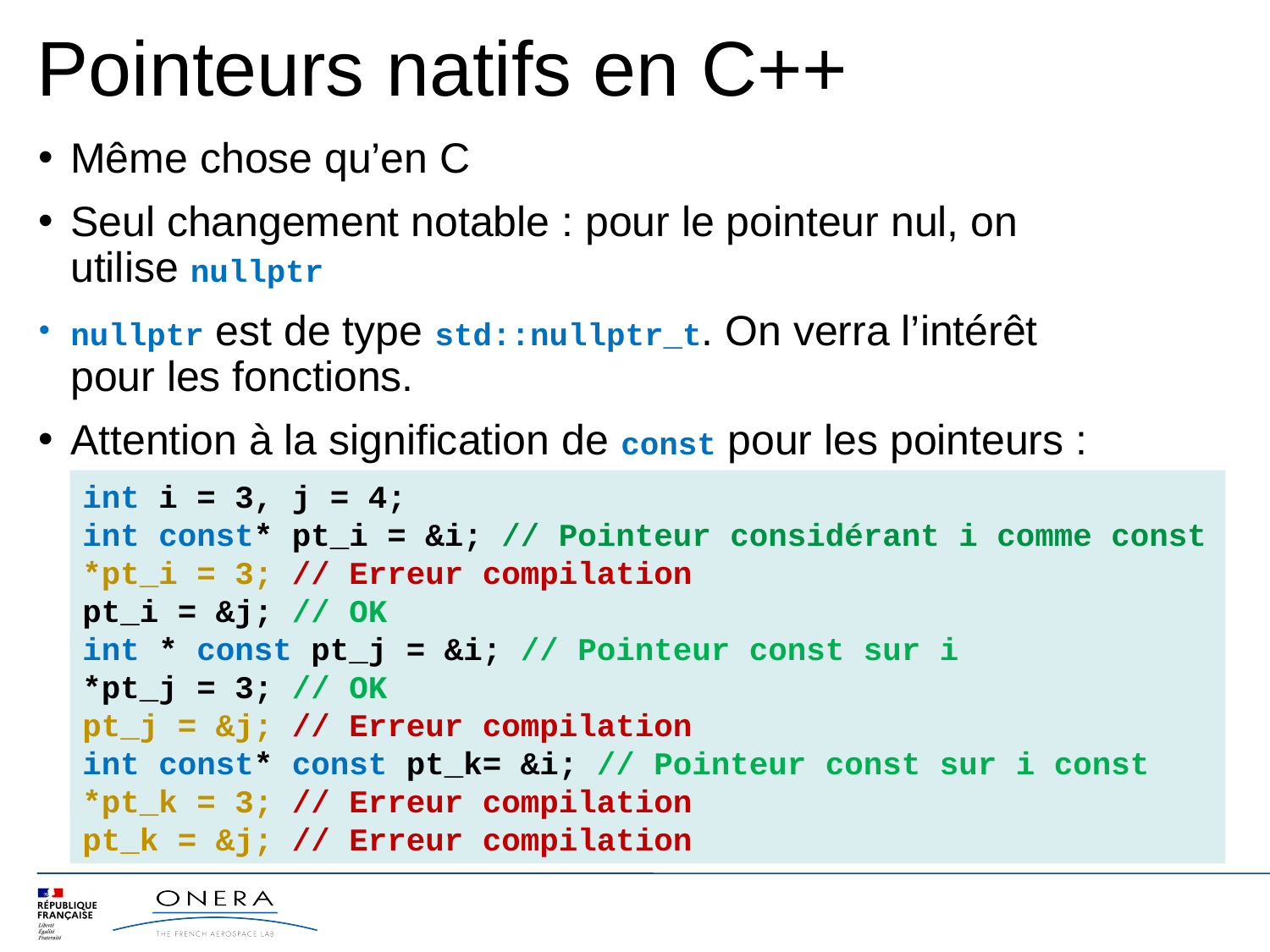

Pointeurs natifs en C++
Même chose qu’en C
Seul changement notable : pour le pointeur nul, on utilise nullptr
nullptr est de type std::nullptr_t. On verra l’intérêt pour les fonctions.
Attention à la signification de const pour les pointeurs :
int i = 3, j = 4;
int const* pt_i = &i; // Pointeur considérant i comme const
*pt_i = 3; // Erreur compilation
pt_i = &j; // OK
int * const pt_j = &i; // Pointeur const sur i
*pt_j = 3; // OK
pt_j = &j; // Erreur compilation
int const* const pt_k= &i; // Pointeur const sur i const
*pt_k = 3; // Erreur compilation
pt_k = &j; // Erreur compilation